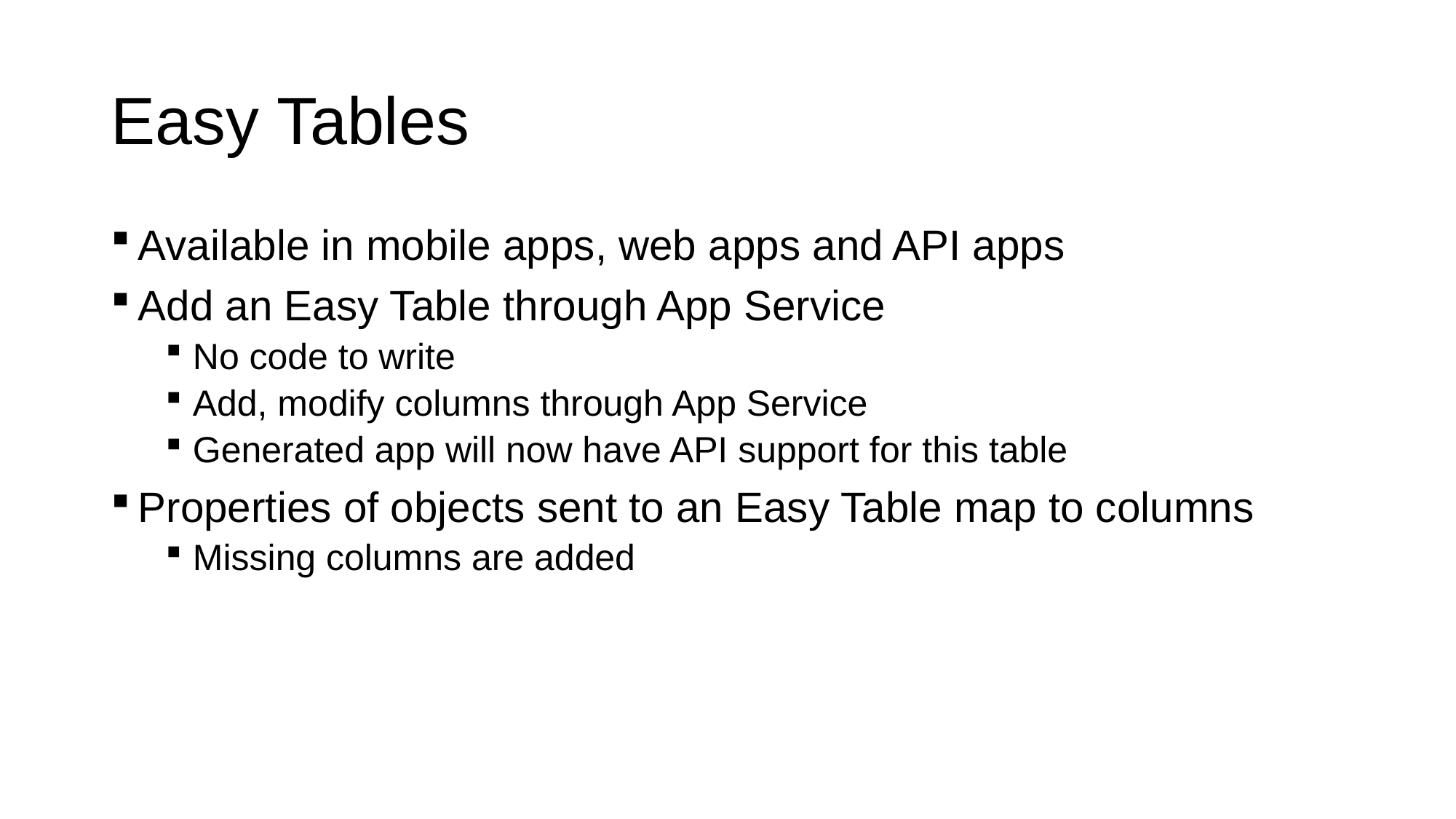

# Easy Tables
Available in mobile apps, web apps and API apps
Add an Easy Table through App Service
No code to write
Add, modify columns through App Service
Generated app will now have API support for this table
Properties of objects sent to an Easy Table map to columns
Missing columns are added